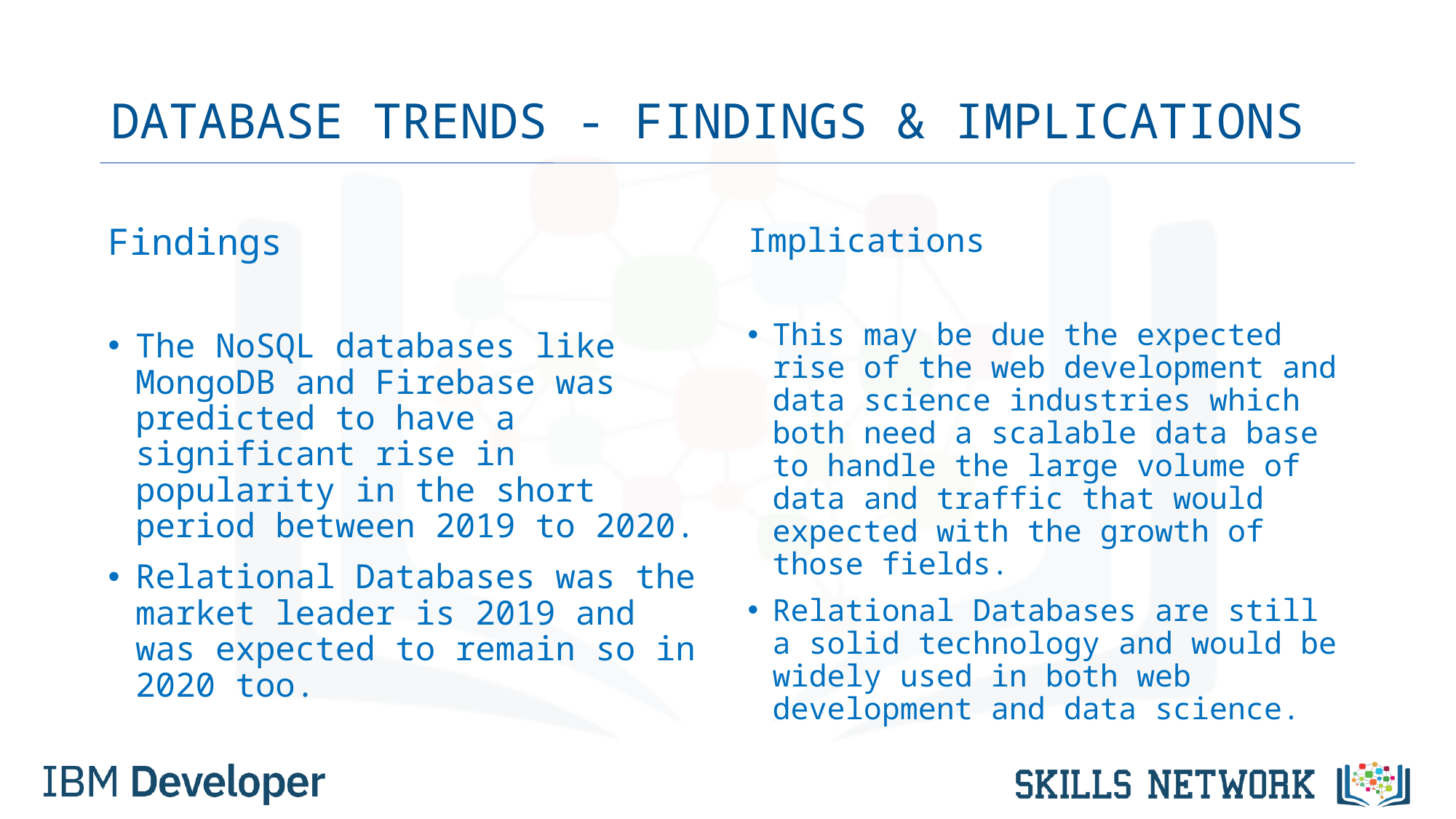

# DATABASE TRENDS - FINDINGS & IMPLICATIONS
Findings

The NoSQL databases like MongoDB and Firebase was predicted to have a significant rise in popularity in the short period between 2019 to 2020.
Relational Databases was the market leader is 2019 and was expected to remain so in 2020 too.
Implications

This may be due the expected rise of the web development and data science industries which both need a scalable data base to handle the large volume of data and traffic that would expected with the growth of those fields.
Relational Databases are still a solid technology and would be widely used in both web development and data science.